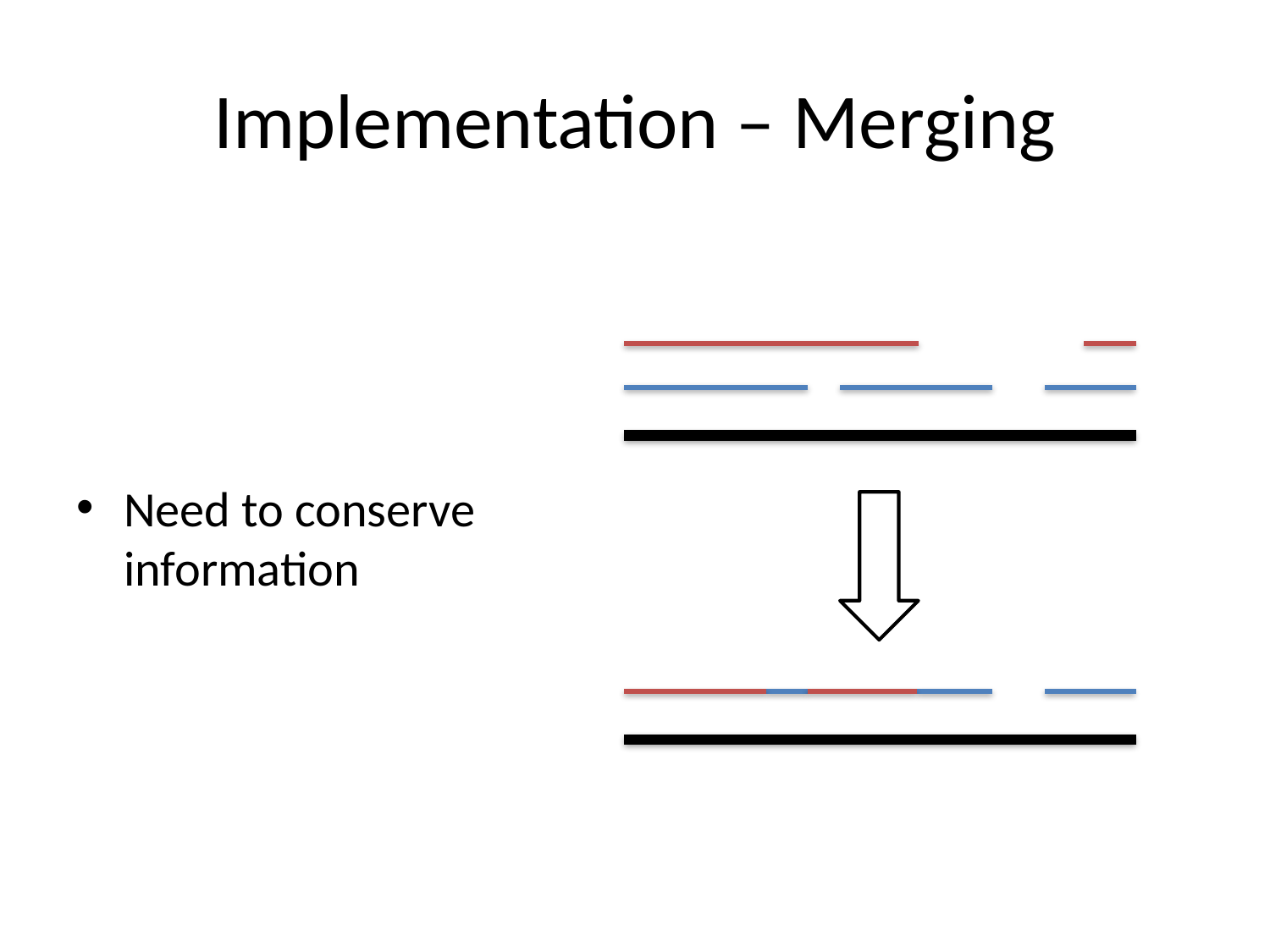

# Implementation – Merging
Need to conserve information